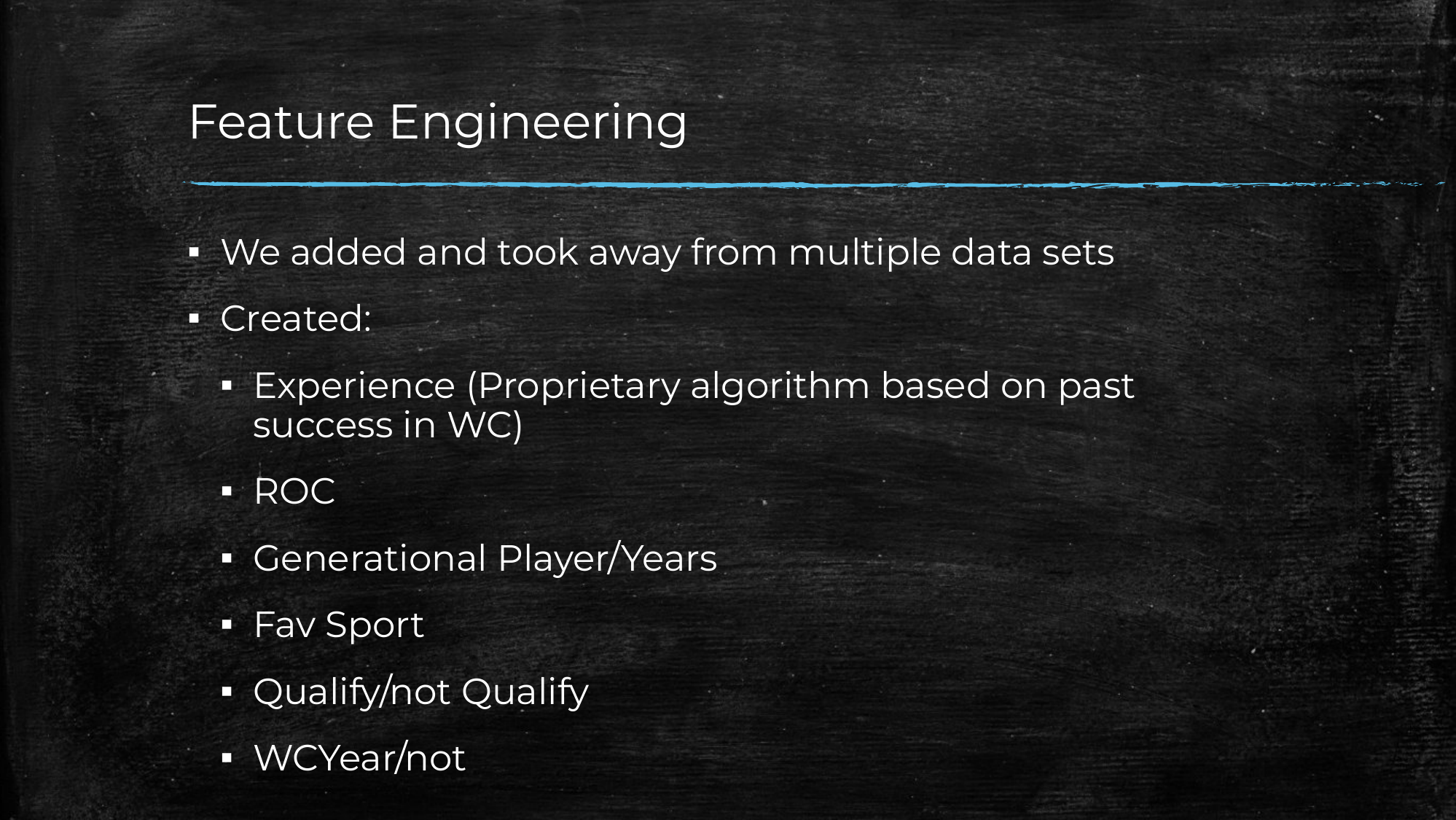

# Feature Engineering
We added and took away from multiple data sets
Created:
Experience (Proprietary algorithm based on past success in WC)
ROC
Generational Player/Years
Fav Sport
Qualify/not Qualify
WCYear/not